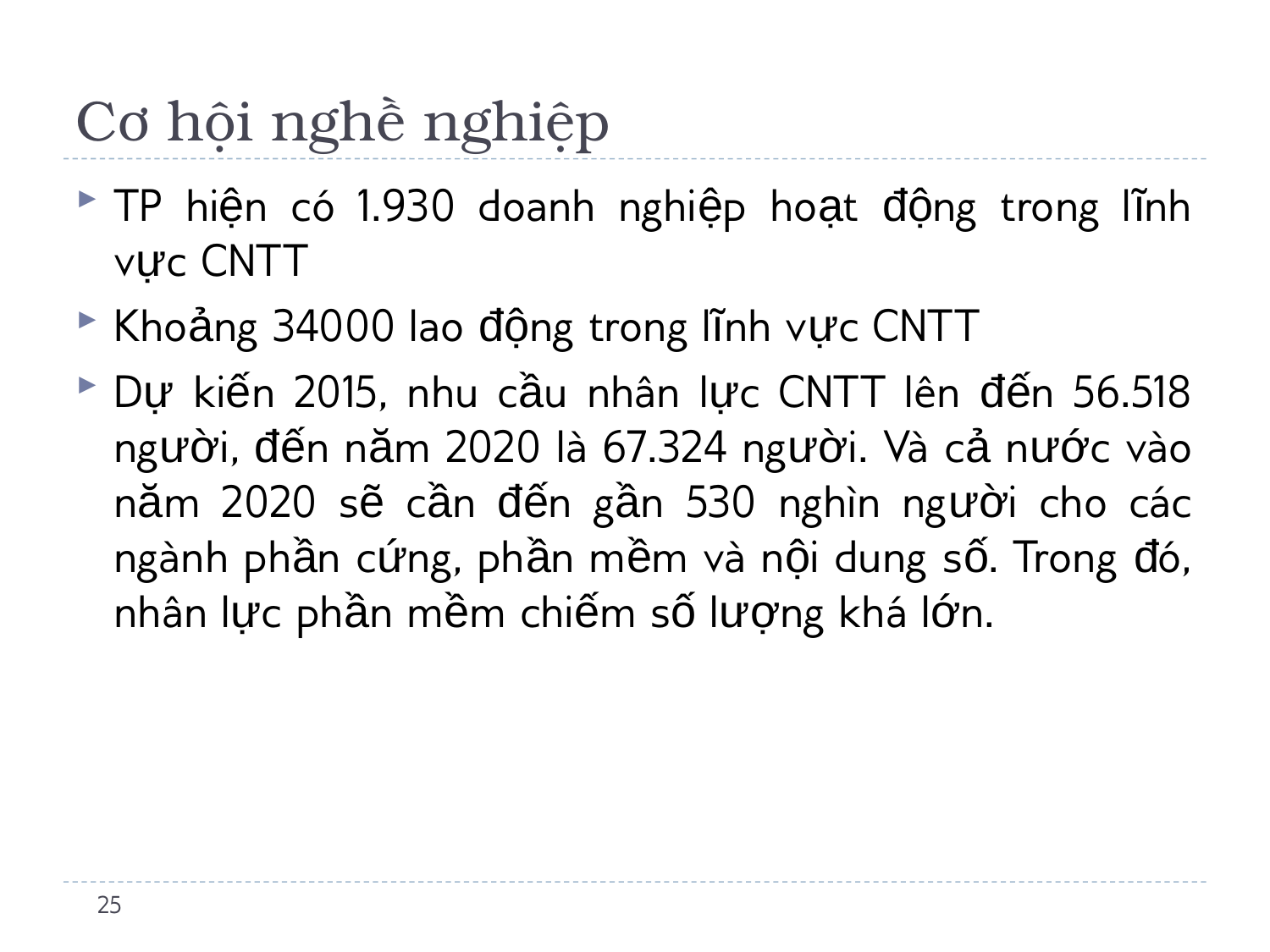

# Cơ hội nghề nghiệp
TP hiện có 1.930 doanh nghiệp hoạt động trong lĩnh vực CNTT
Khoảng 34000 lao động trong lĩnh vực CNTT
Dự kiến 2015, nhu cầu nhân lực CNTT lên đến 56.518 người, đến năm 2020 là 67.324 người. Và cả nước vào năm 2020 sẽ cần đến gần 530 nghìn người cho các ngành phần cứng, phần mềm và nội dung số. Trong đó, nhân lực phần mềm chiếm số lượng khá lớn.

25